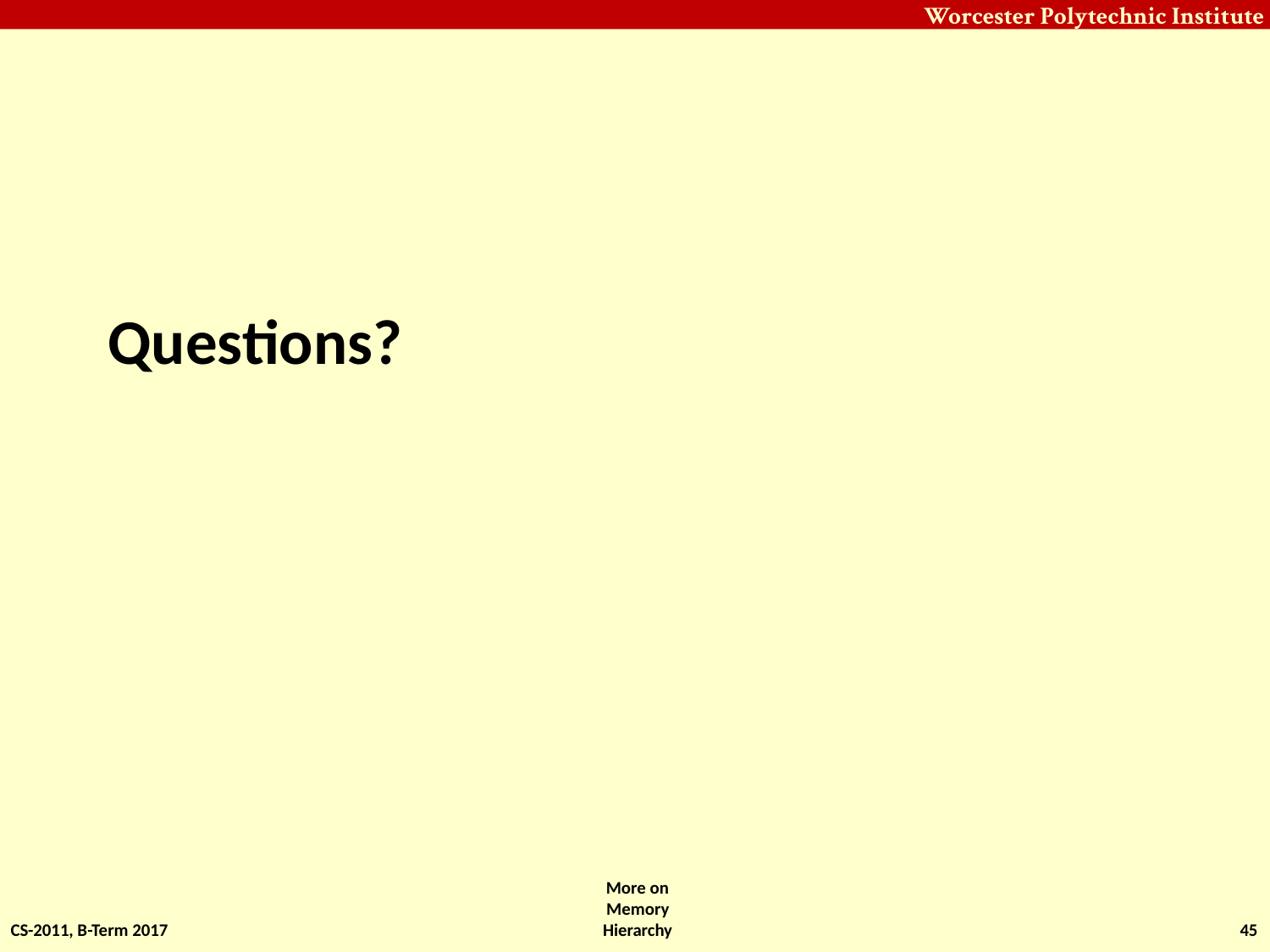

# Questions?

CS-2011, B-Term 2017
More on Memory Hierarchy
45